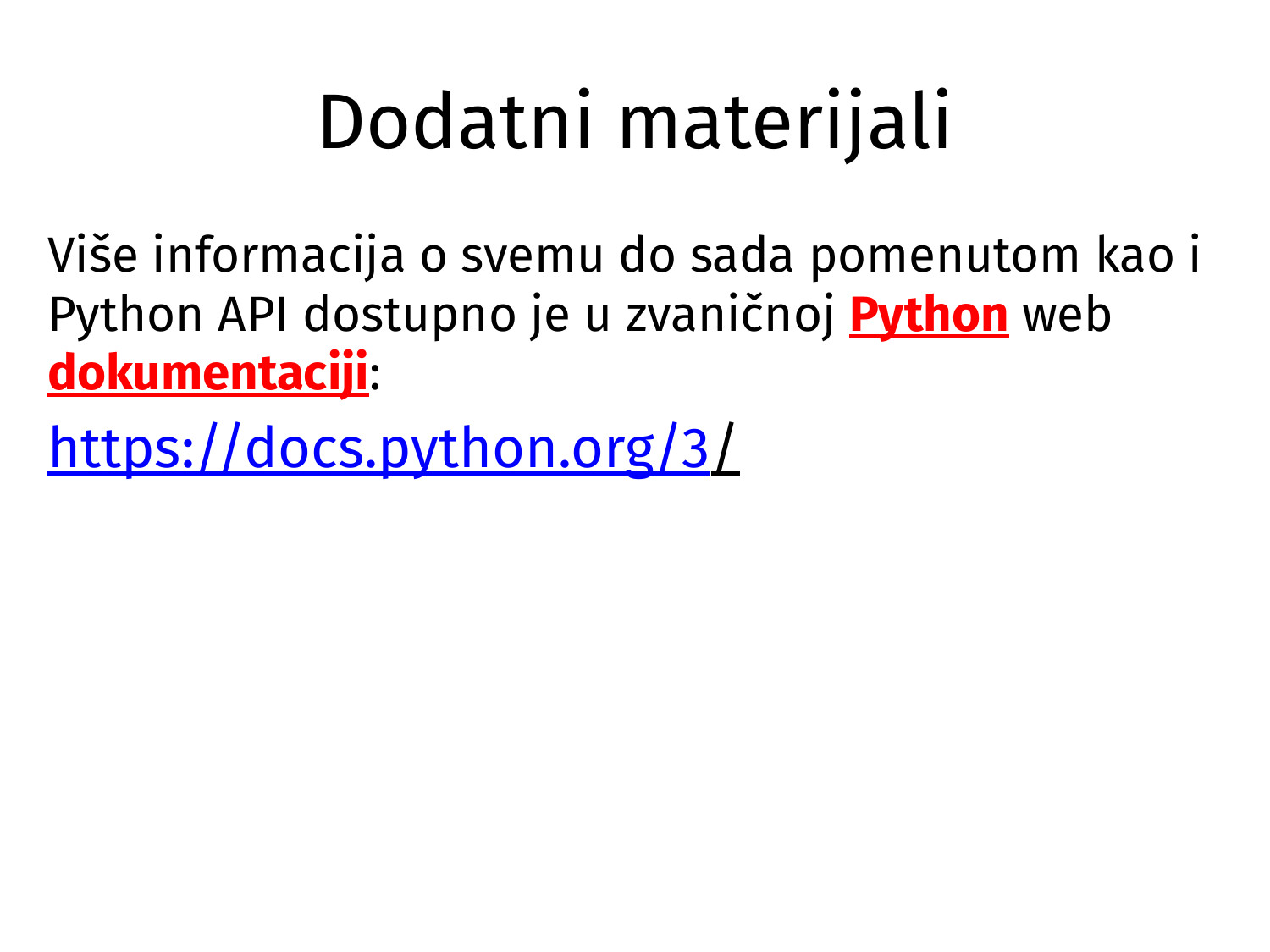

# Dodatni materijali
Više informacija o svemu do sada pomenutom kao i Python API dostupno je u zvaničnoj Python web dokumentaciji:
https://docs.python.org/3/